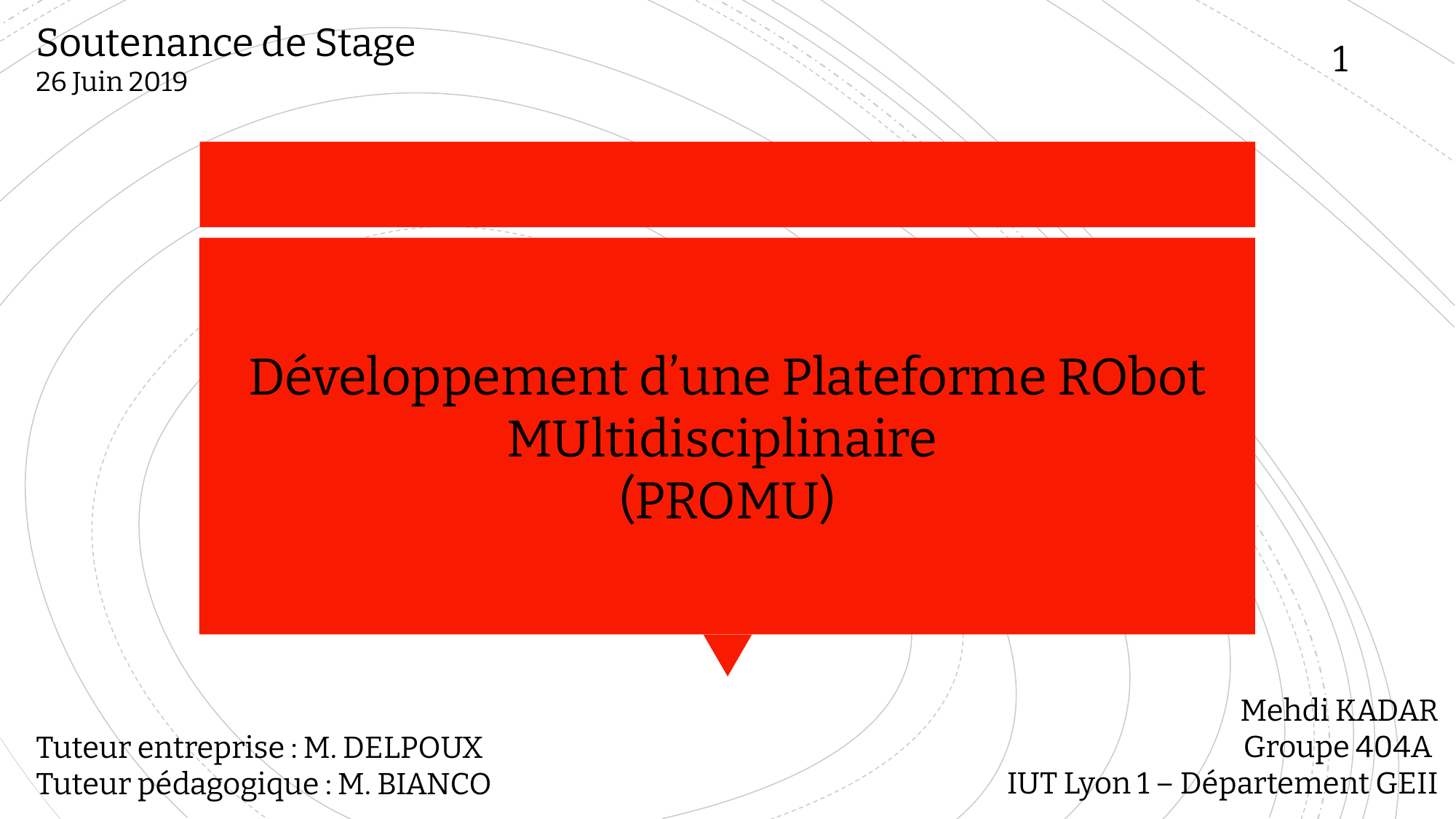

Soutenance de Stage
26 Juin 2019
1
Développement d’une Plateforme RObot MUltidisciplinaire
(PROMU)
Mehdi KADAR
Groupe 404A
IUT Lyon 1 – Département GEII
Tuteur entreprise : M. DELPOUX
Tuteur pédagogique : M. BIANCO